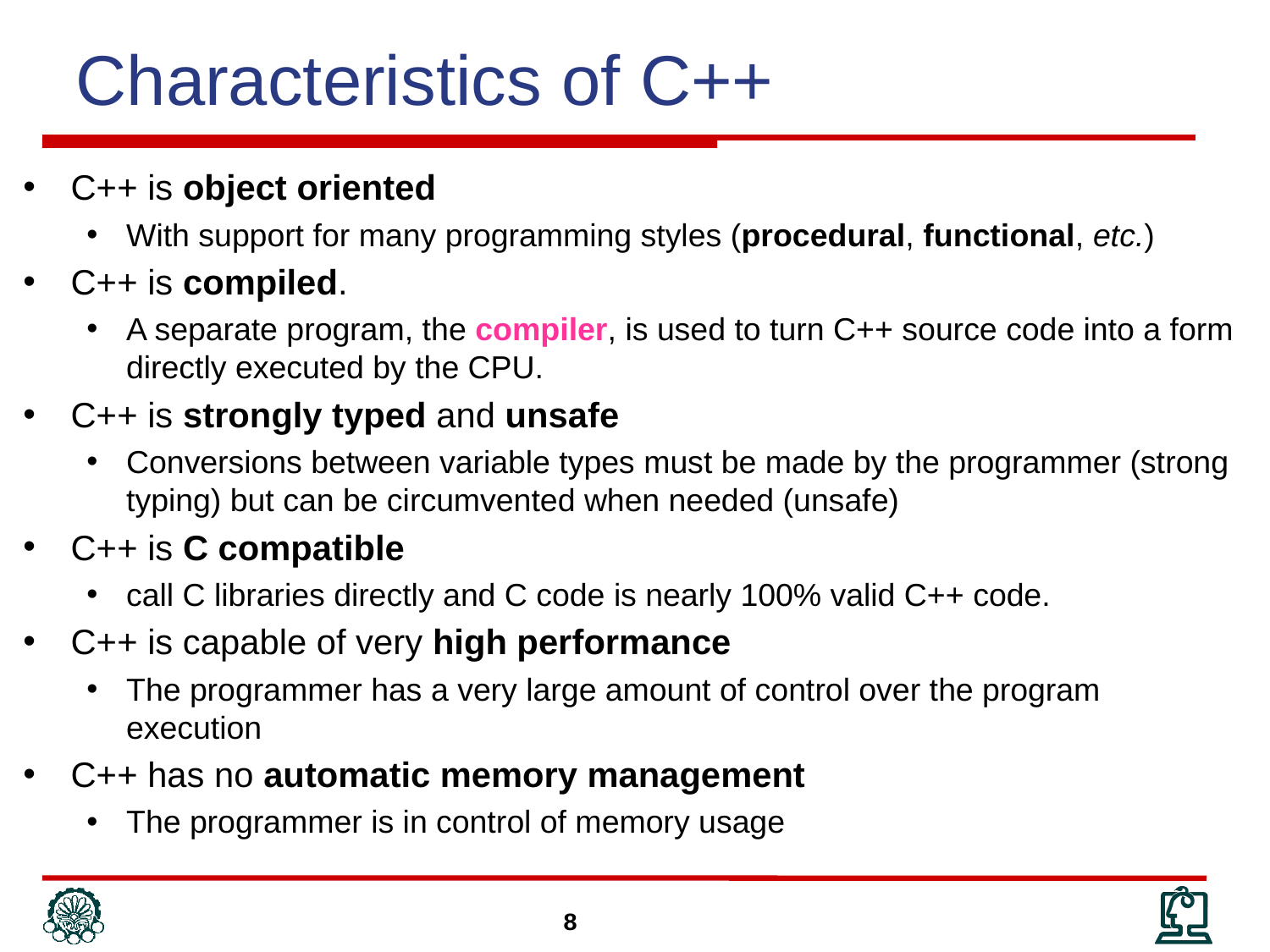

# Characteristics of C++
C++ is object oriented
With support for many programming styles (procedural, functional, etc.)
C++ is compiled.
A separate program, the compiler, is used to turn C++ source code into a form directly executed by the CPU.
C++ is strongly typed and unsafe
Conversions between variable types must be made by the programmer (strong typing) but can be circumvented when needed (unsafe)
C++ is C compatible
call C libraries directly and C code is nearly 100% valid C++ code.
C++ is capable of very high performance
The programmer has a very large amount of control over the program execution
C++ has no automatic memory management
The programmer is in control of memory usage

8